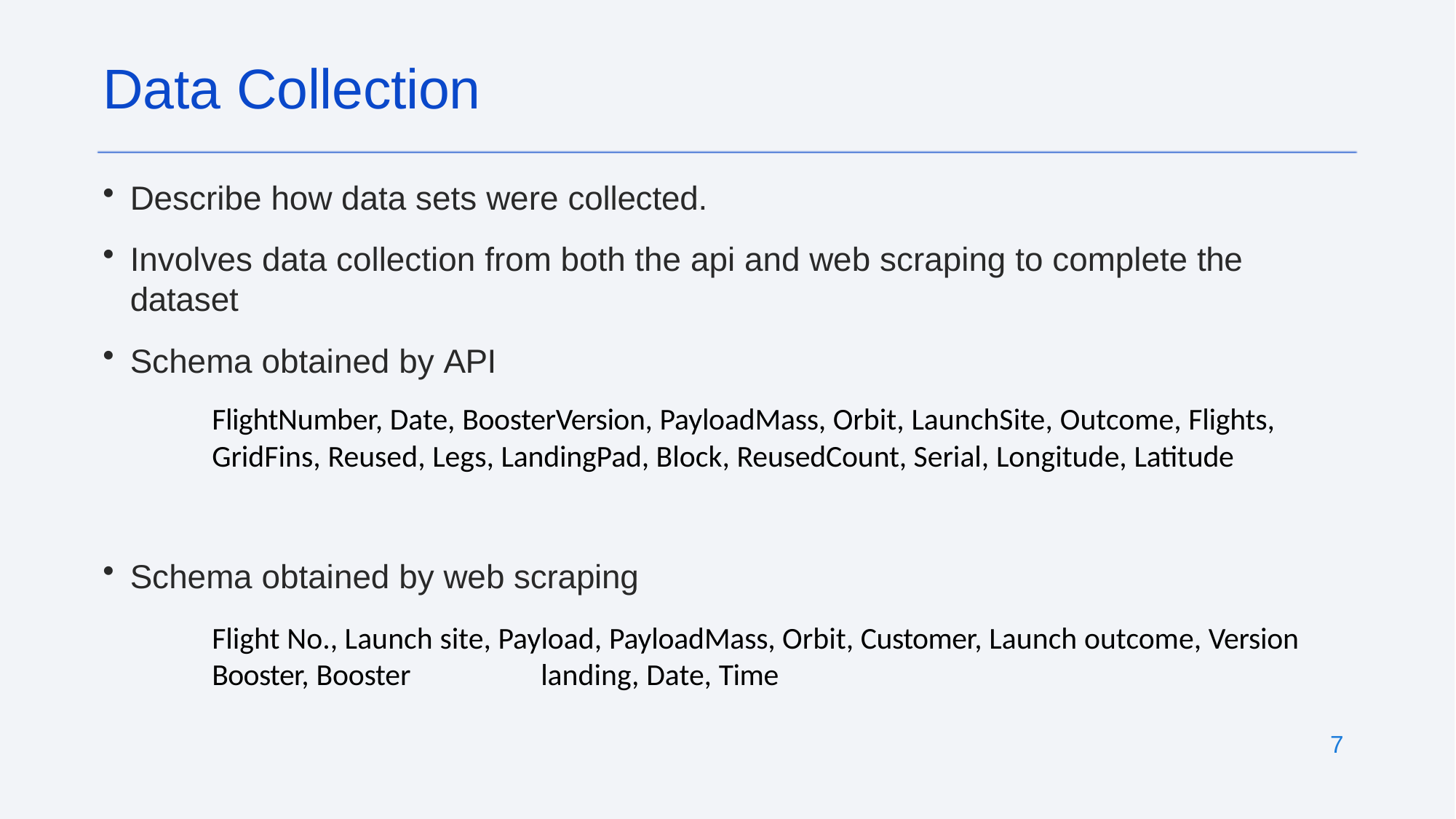

# Data Collection
Describe how data sets were collected.
Involves data collection from both the api and web scraping to complete the
dataset
Schema obtained by API
FlightNumber, Date, BoosterVersion, PayloadMass, Orbit, LaunchSite, Outcome, Flights,
GridFins, Reused, Legs, LandingPad, Block, ReusedCount, Serial, Longitude, Latitude

Schema obtained by web scraping
Flight No., Launch site, Payload, PayloadMass, Orbit, Customer, Launch outcome, Version Booster, Booster	landing, Date, Time
7